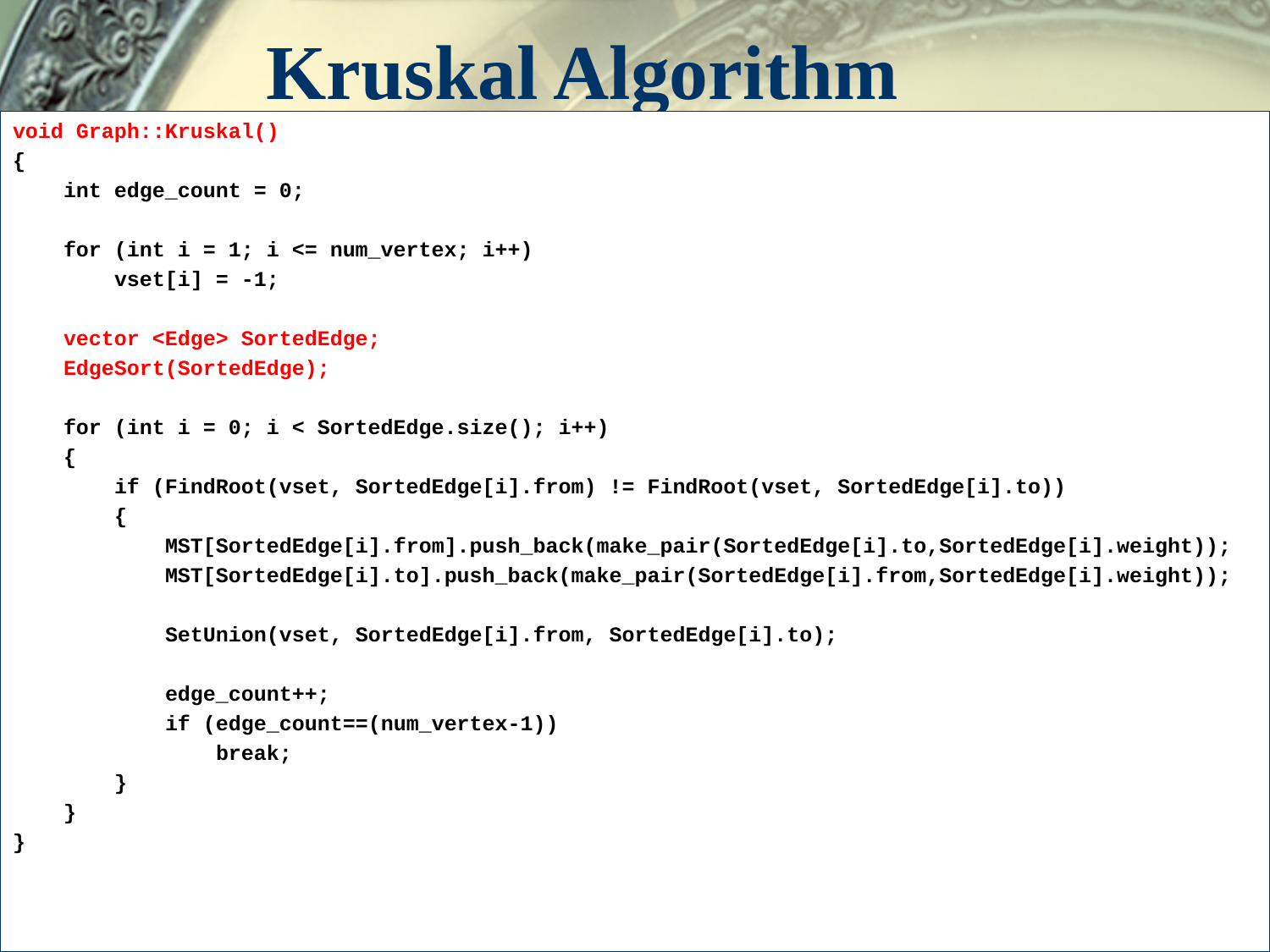

# Kruskal Algorithm
void Graph::Kruskal()
{
    int edge_count = 0;

    for (int i = 1; i <= num_vertex; i++)
        vset[i] = -1;

    vector <Edge> SortedEdge;
    EdgeSort(SortedEdge);

    for (int i = 0; i < SortedEdge.size(); i++)
    {
        if (FindRoot(vset, SortedEdge[i].from) != FindRoot(vset, SortedEdge[i].to))
        {
            MST[SortedEdge[i].from].push_back(make_pair(SortedEdge[i].to,SortedEdge[i].weight));
            MST[SortedEdge[i].to].push_back(make_pair(SortedEdge[i].from,SortedEdge[i].weight));

            SetUnion(vset, SortedEdge[i].from, SortedEdge[i].to);

            edge_count++;
            if (edge_count==(num_vertex-1))
                break;
        }
    }
}